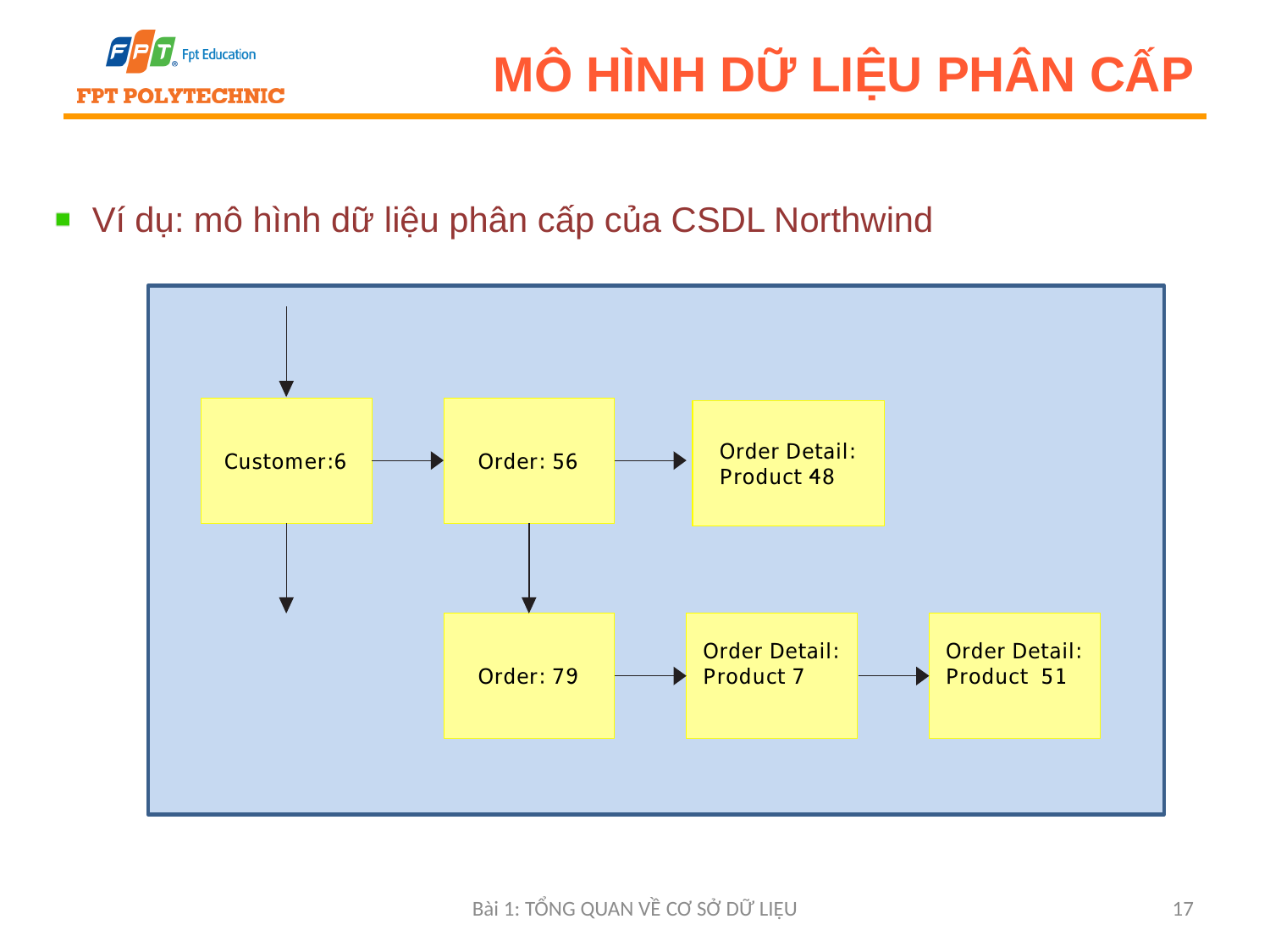

# Mô hình dữ liệu phân cấp
Ví dụ: mô hình dữ liệu phân cấp của CSDL Northwind

Customer:6
Order: 56
Order Detail: Product 48

Order: 79
Order Detail: Product 7

Order Detail: Product  51

Bài 1: Tổng quan về CƠ SỞ DỮ LIỆU
17